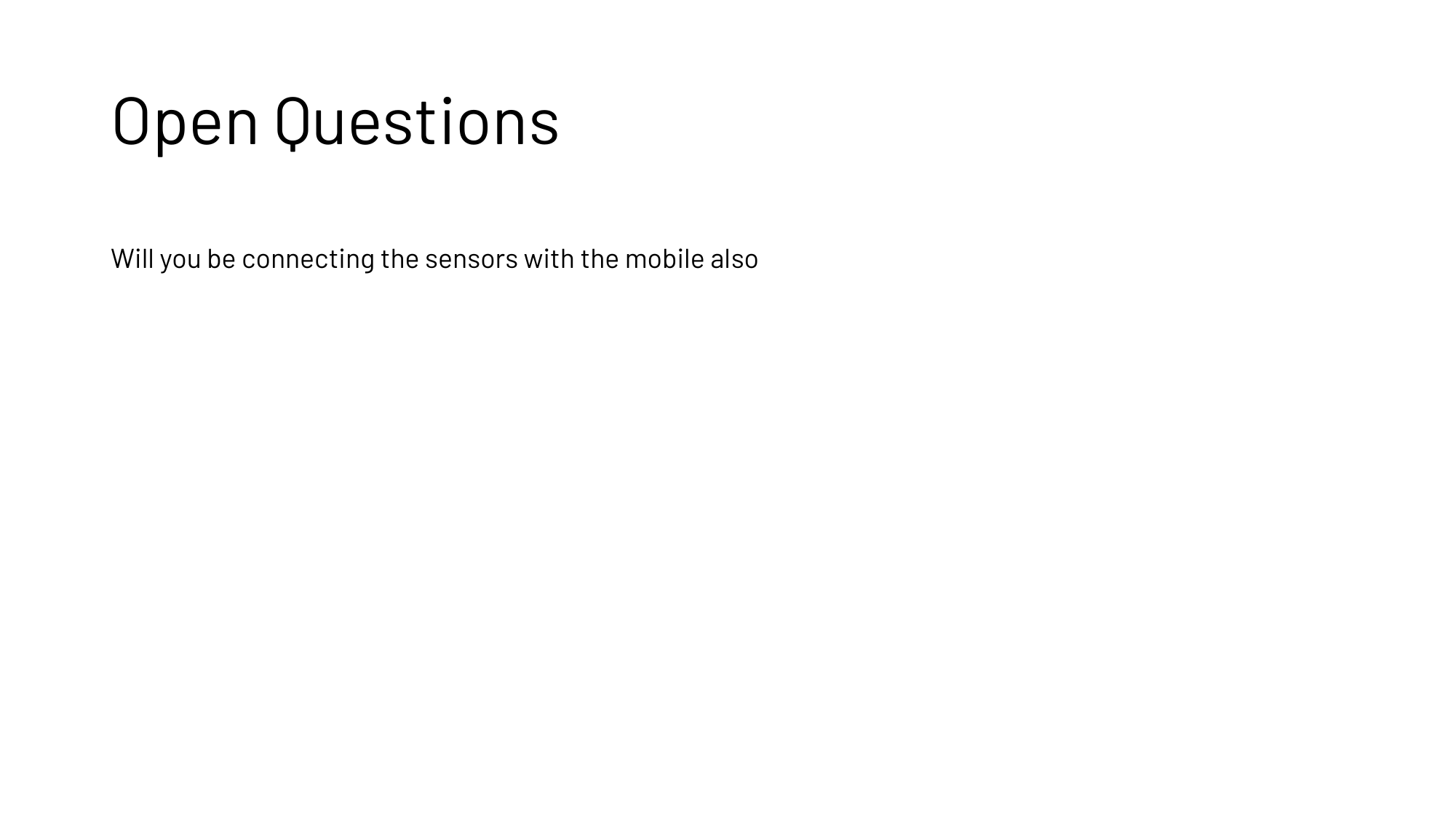

# Open Questions
Will you be connecting the sensors with the mobile also